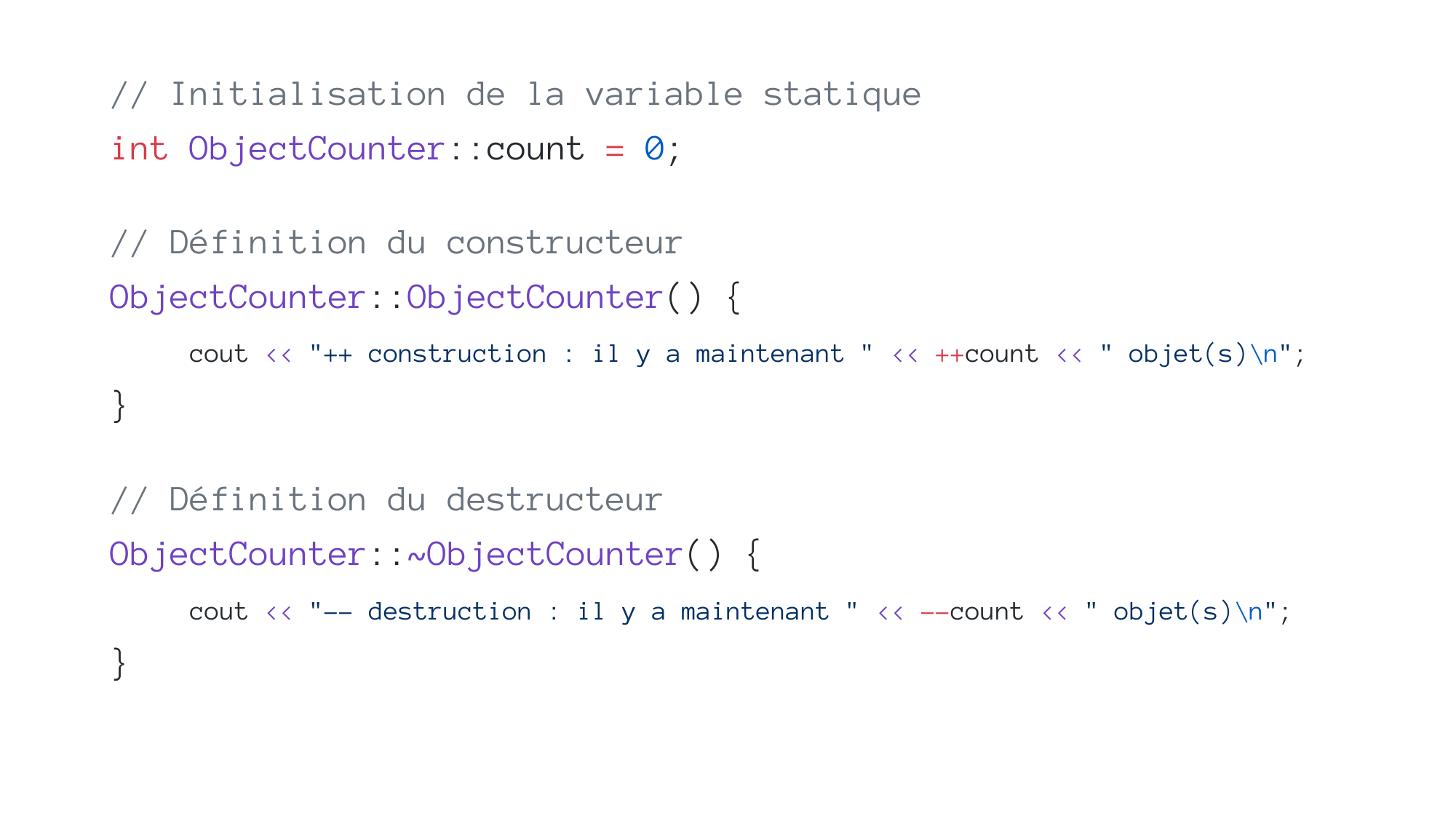

// Initialisation de la variable statique
int ObjectCounter::count = 0;
// Définition du constructeur
ObjectCounter::ObjectCounter() {
    cout << "++ construction : il y a maintenant " << ++count << " objet(s)\n";
}
// Définition du destructeur
ObjectCounter::~ObjectCounter() {
    cout << "-- destruction : il y a maintenant " << --count << " objet(s)\n";
}